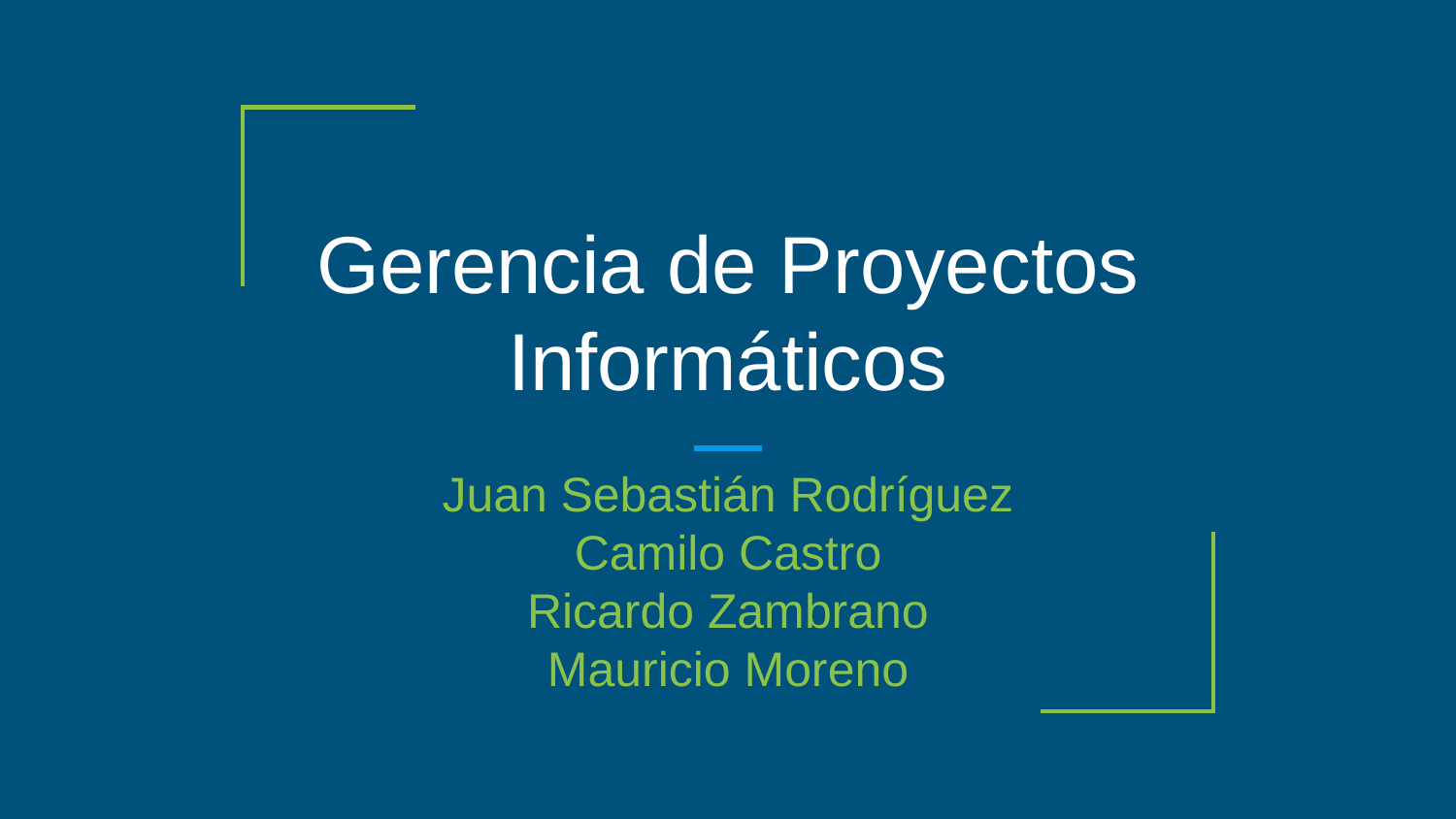

# Gerencia de Proyectos Informáticos
Juan Sebastián Rodríguez
Camilo Castro
Ricardo Zambrano
Mauricio Moreno